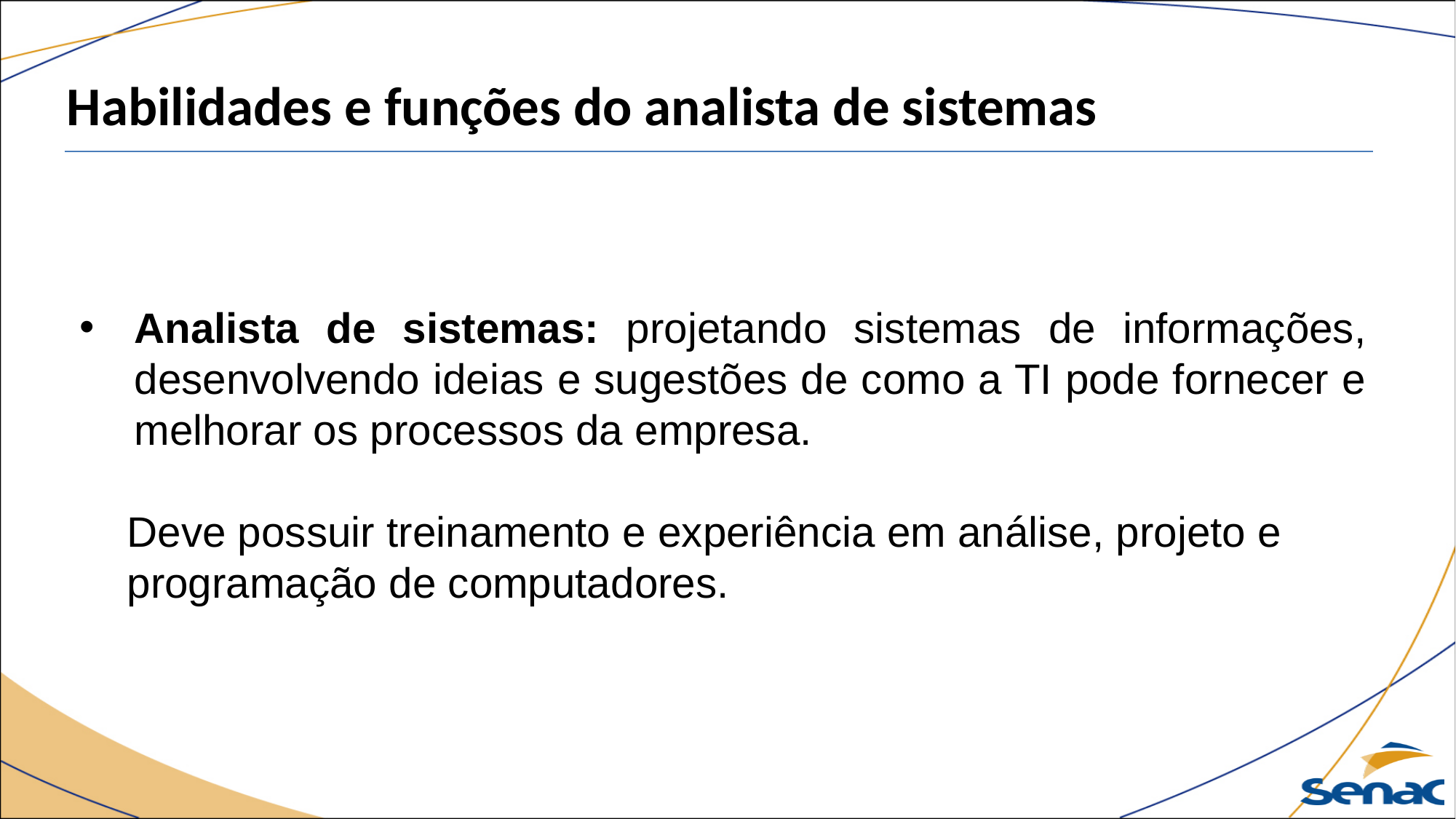

Habilidades e funções do analista de sistemas
Analista de sistemas: projetando sistemas de informações, desenvolvendo ideias e sugestões de como a TI pode fornecer e melhorar os processos da empresa.

    Deve possuir treinamento e experiência em análise, projeto e
    programação de computadores.